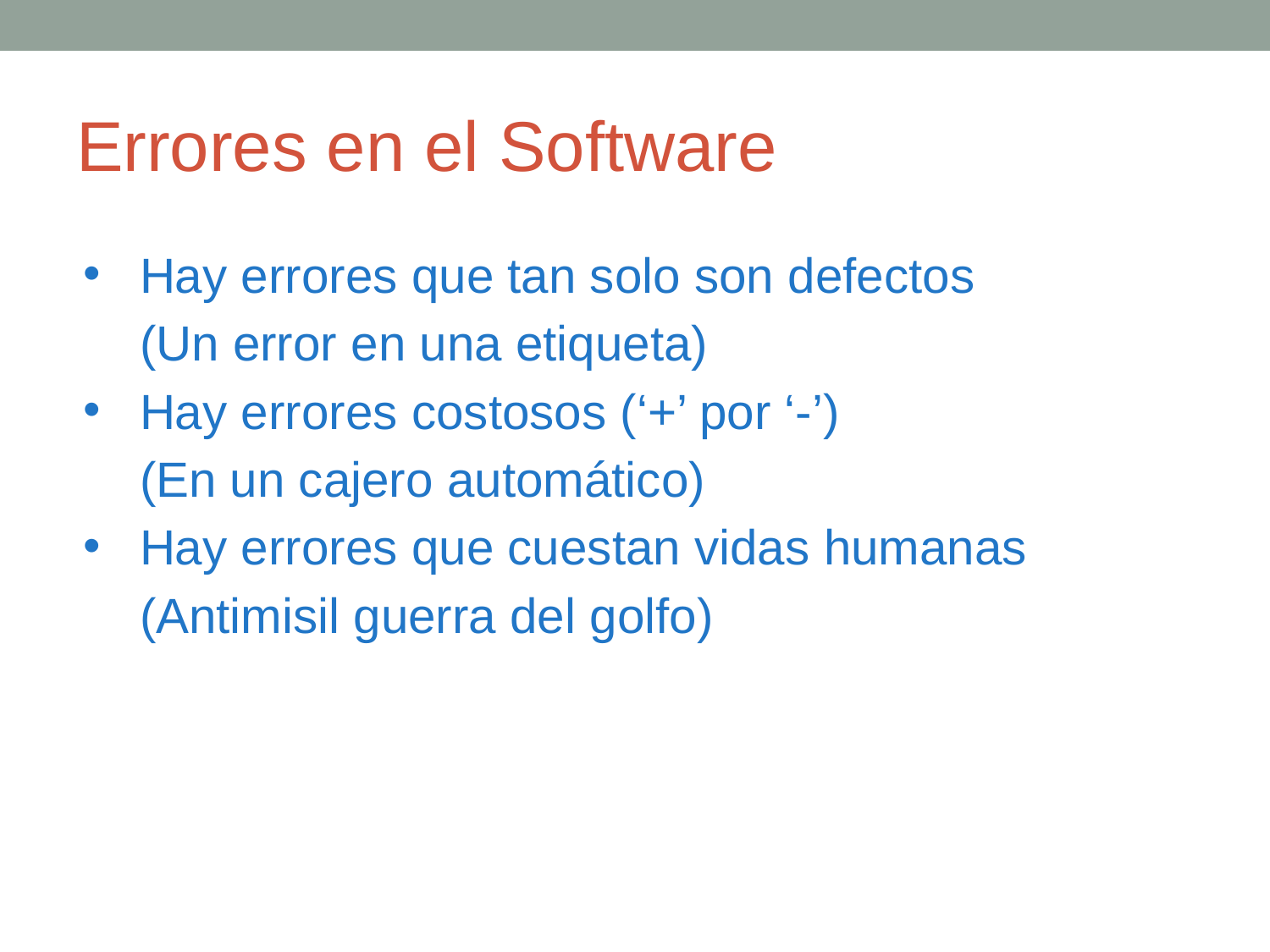

# Errores en el Software
Hay errores que tan solo son defectos
(Un error en una etiqueta)
Hay errores costosos (‘+’ por ‘-’)
(En un cajero automático)
Hay errores que cuestan vidas humanas (Antimisil guerra del golfo)